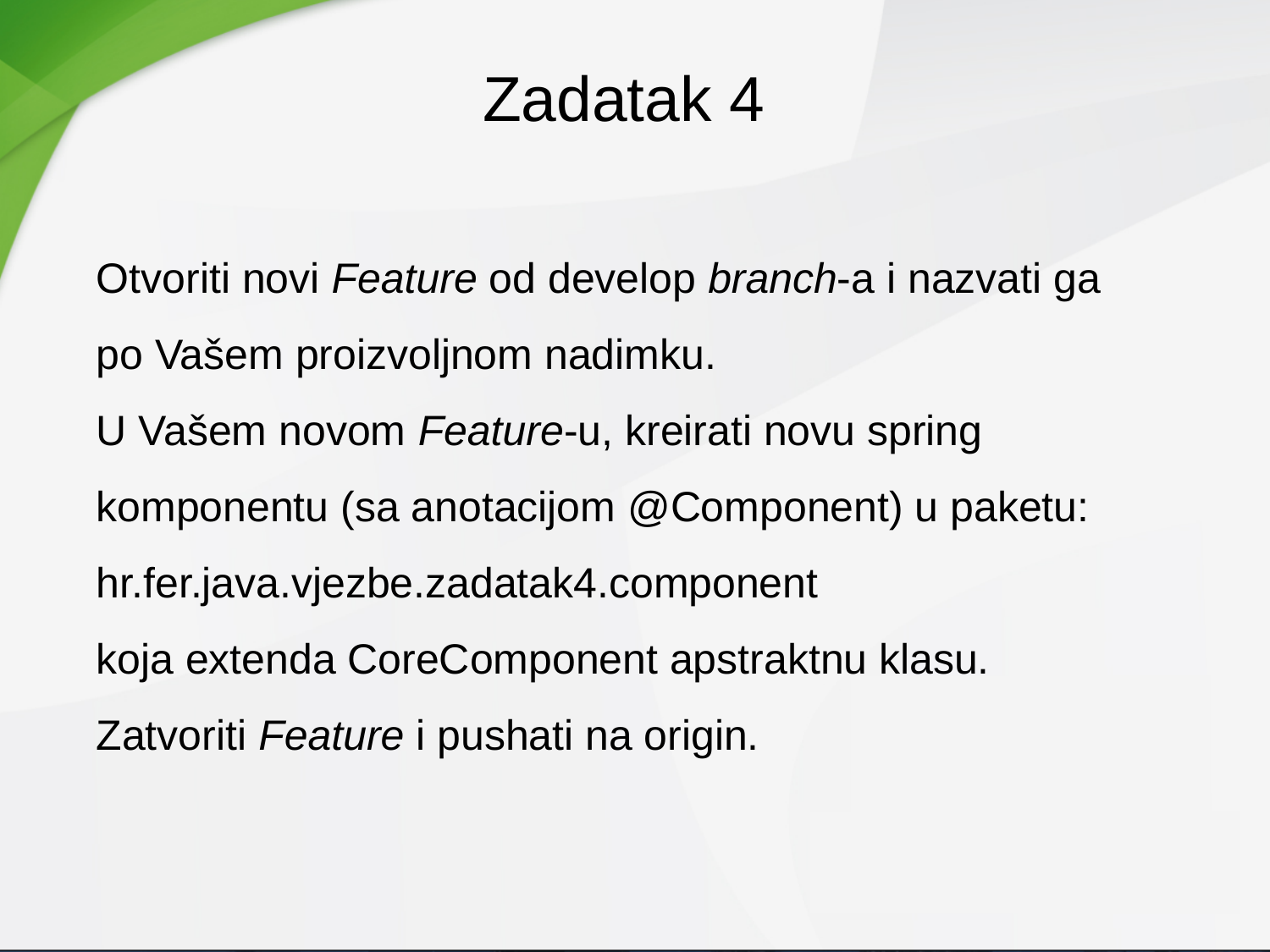

Zadatak 4
Otvoriti novi Feature od develop branch-a i nazvati ga po Vašem proizvoljnom nadimku.
U Vašem novom Feature-u, kreirati novu spring komponentu (sa anotacijom @Component) u paketu: hr.fer.java.vjezbe.zadatak4.component
koja extenda CoreComponent apstraktnu klasu.
Zatvoriti Feature i pushati na origin.